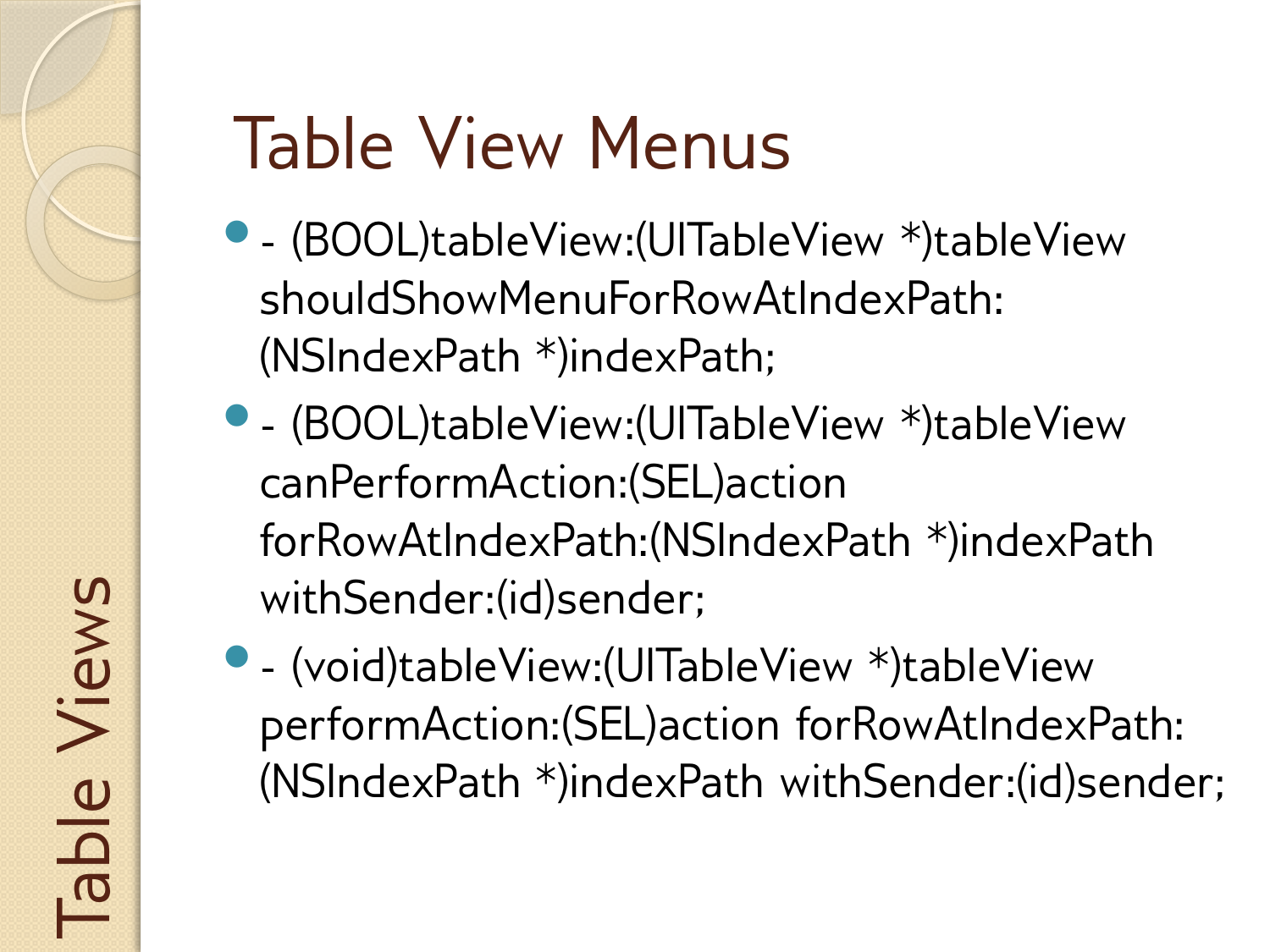

Table View Menus
- (BOOL)tableView:(UITableView *)tableView shouldShowMenuForRowAtIndexPath:(NSIndexPath *)indexPath;
- (BOOL)tableView:(UITableView *)tableView canPerformAction:(SEL)action forRowAtIndexPath:(NSIndexPath *)indexPath withSender:(id)sender;
- (void)tableView:(UITableView *)tableView performAction:(SEL)action forRowAtIndexPath:(NSIndexPath *)indexPath withSender:(id)sender;
# Table Views